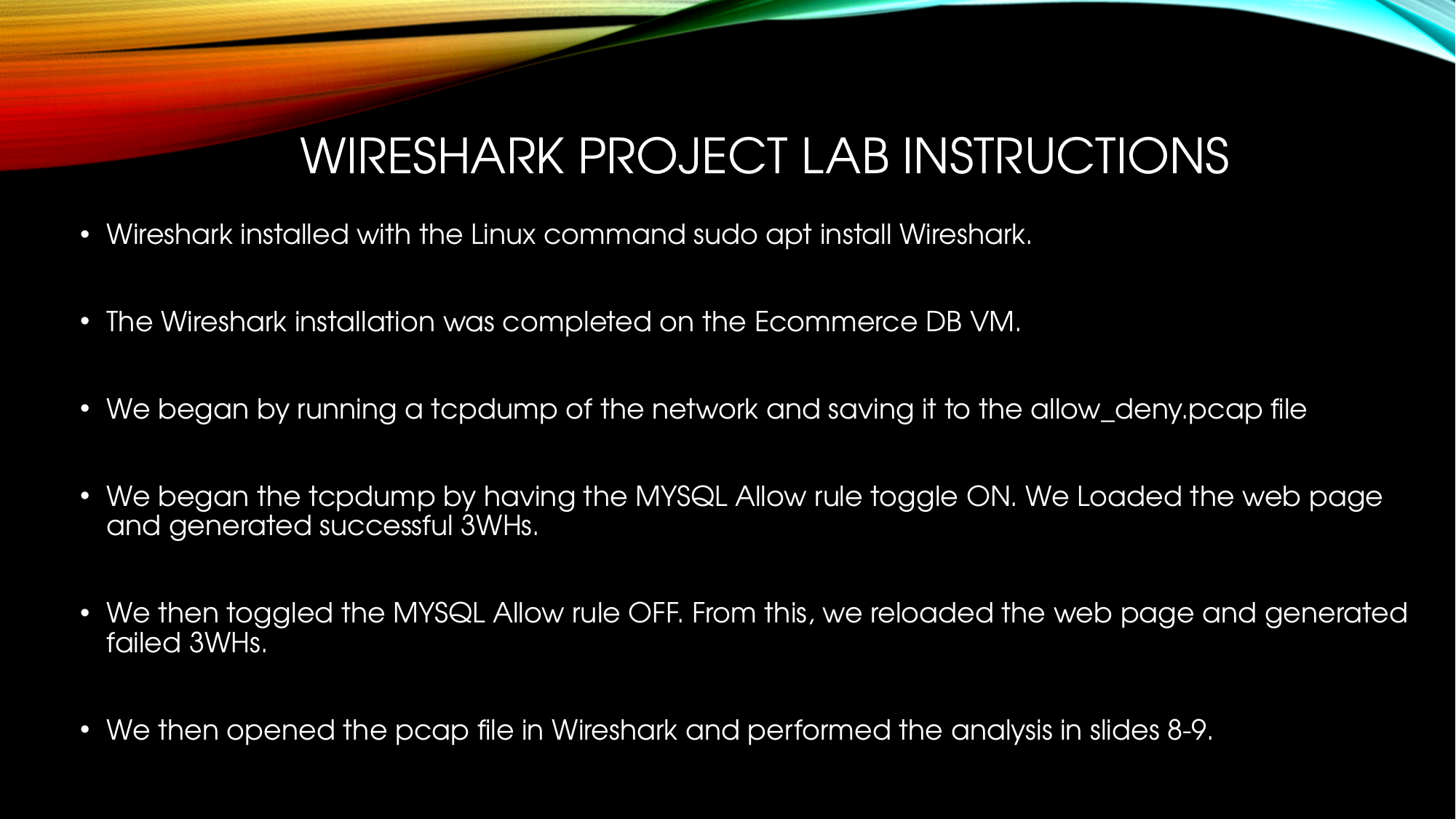

# Wireshark Project Lab Instructions
Wireshark installed with the Linux command sudo apt install Wireshark.

The Wireshark installation was completed on the Ecommerce DB VM.

We began by running a tcpdump of the network and saving it to the allow_deny.pcap file

We began the tcpdump by having the MYSQL Allow rule toggle ON. We Loaded the web page and generated successful 3WHs.

We then toggled the MYSQL Allow rule OFF. From this, we reloaded the web page and generated failed 3WHs.

We then opened the pcap file in Wireshark and performed the analysis in slides 8-9.